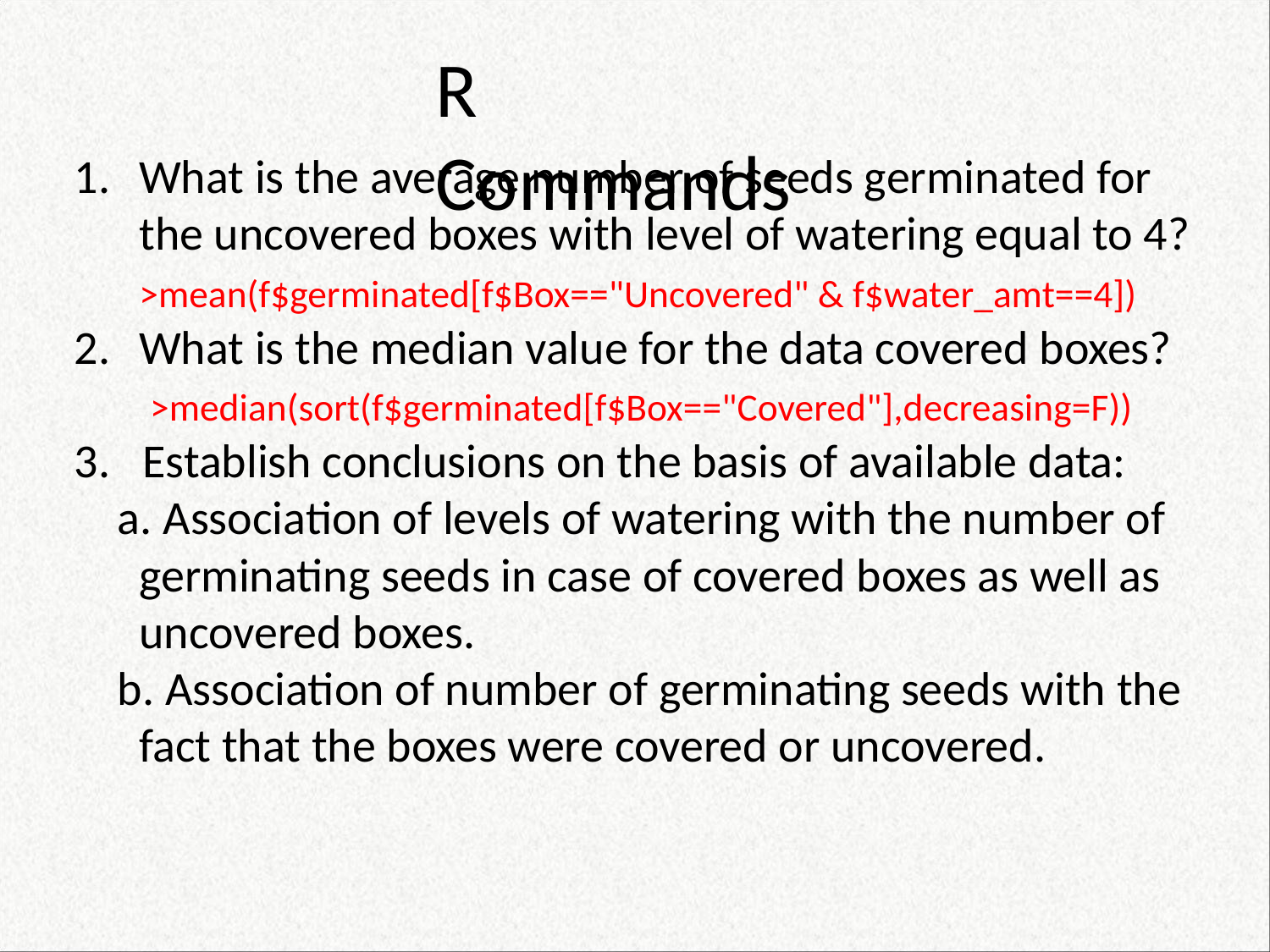

# R Commands
What is the average number of seeds germinated for the uncovered boxes with level of watering equal to 4?
      >mean(f$germinated[f$Box=="Uncovered" & f$water_amt==4])
What is the median value for the data covered boxes?
       >median(sort(f$germinated[f$Box=="Covered"],decreasing=F))
3.   Establish conclusions on the basis of available data:
    a. Association of levels of watering with the number of germinating seeds in case of covered boxes as well as uncovered boxes.
    b. Association of number of germinating seeds with the fact that the boxes were covered or uncovered.